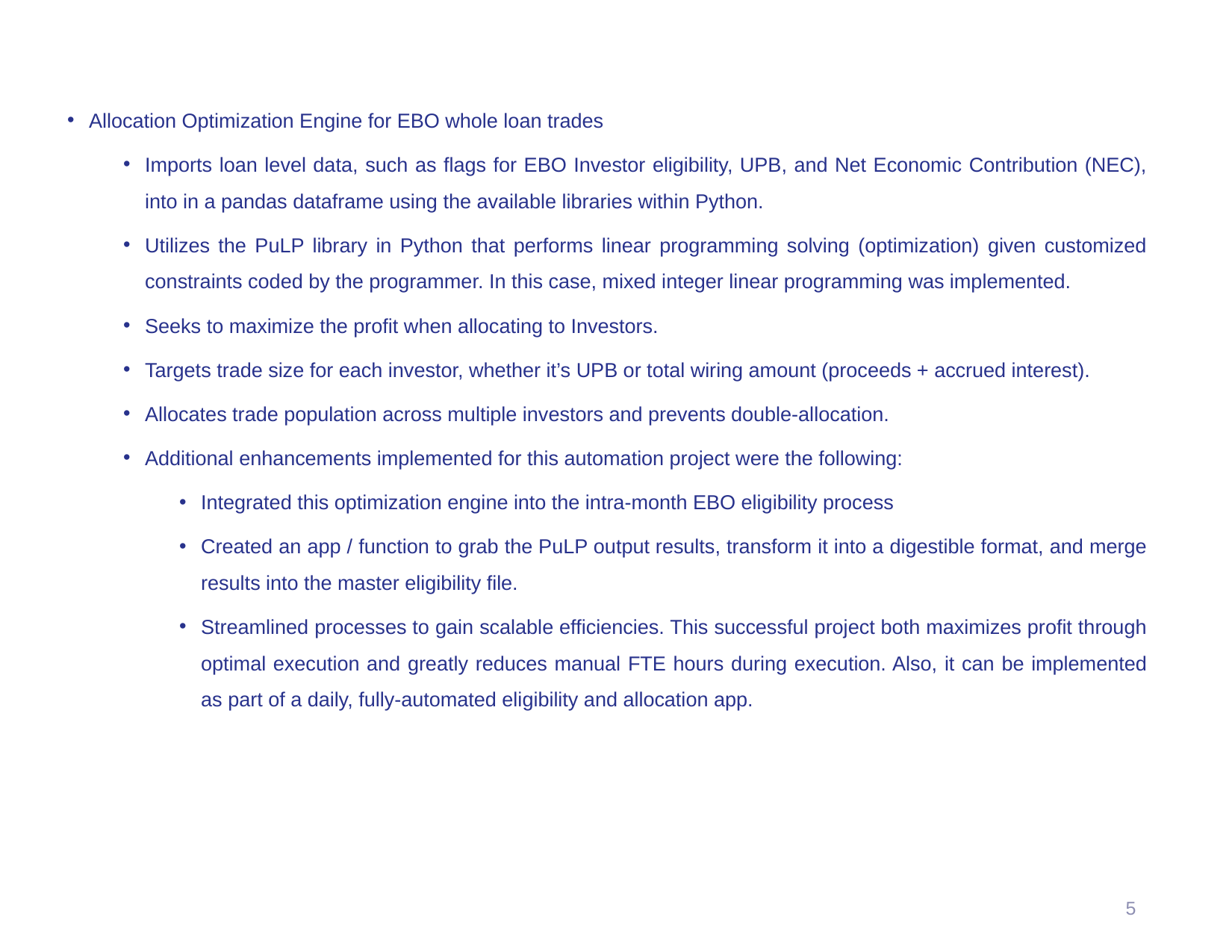

Appendix - Allocation Optimization Engine - Technical Notes
Allocation Optimization Engine for EBO whole loan trades
Imports loan level data, such as flags for EBO Investor eligibility, UPB, and Net Economic Contribution (NEC), into in a pandas dataframe using the available libraries within Python.
Utilizes the PuLP library in Python that performs linear programming solving (optimization) given customized constraints coded by the programmer. In this case, mixed integer linear programming was implemented.
Seeks to maximize the profit when allocating to Investors.
Targets trade size for each investor, whether it’s UPB or total wiring amount (proceeds + accrued interest).
Allocates trade population across multiple investors and prevents double-allocation.
Additional enhancements implemented for this automation project were the following:
Integrated this optimization engine into the intra-month EBO eligibility process
Created an app / function to grab the PuLP output results, transform it into a digestible format, and merge results into the master eligibility file.
Streamlined processes to gain scalable efficiencies. This successful project both maximizes profit through optimal execution and greatly reduces manual FTE hours during execution. Also, it can be implemented as part of a daily, fully-automated eligibility and allocation app.
5